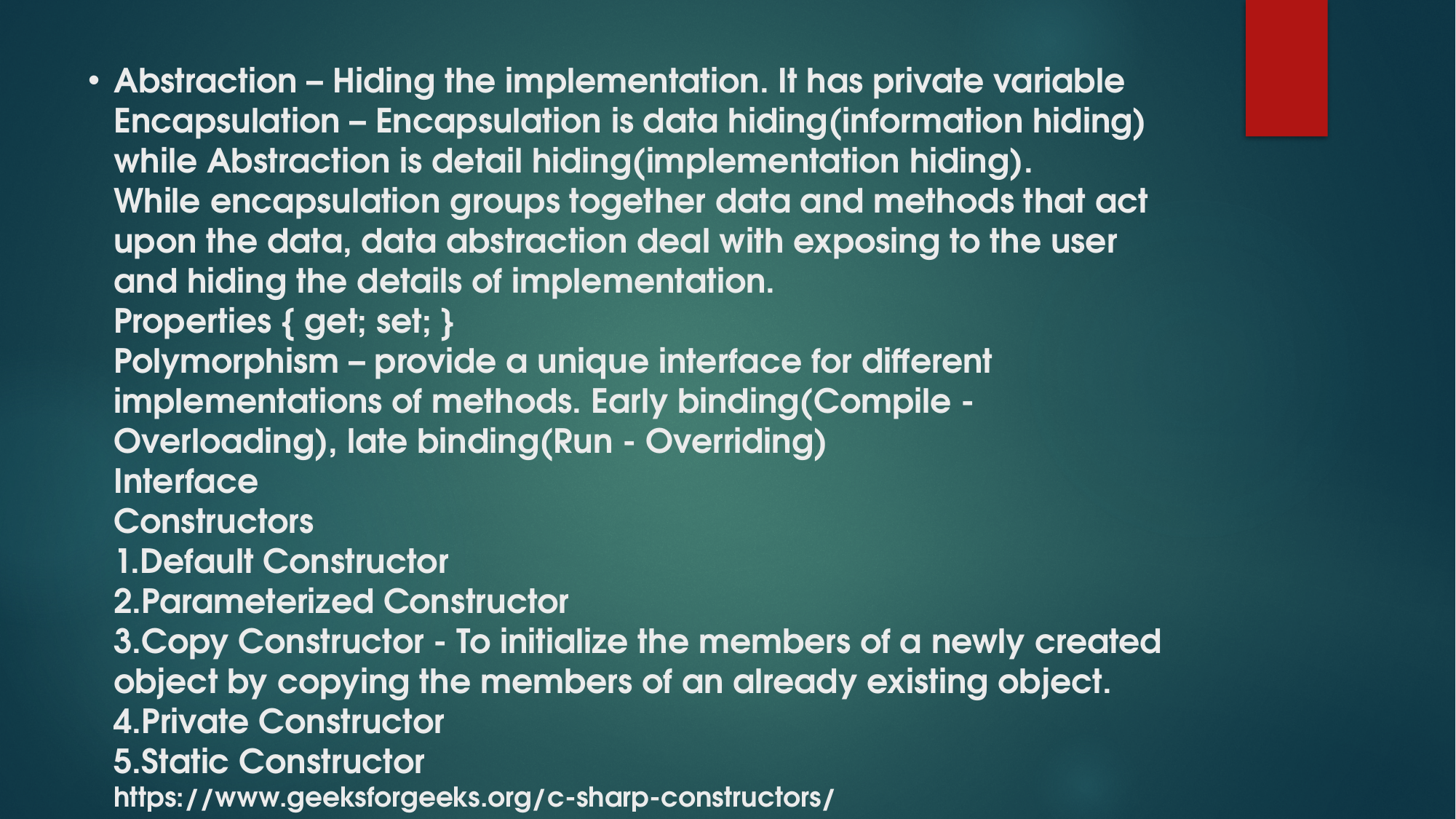

# Abstraction – Hiding the implementation. It has private variable Encapsulation – Encapsulation is data hiding(information hiding) while Abstraction is detail hiding(implementation hiding). While encapsulation groups together data and methods that act upon the data, data abstraction deal with exposing to the user and hiding the details of implementation. Properties { get; set; } Polymorphism – provide a unique interface for different implementations of methods. Early binding(Compile - Overloading), late binding(Run - Overriding) Interface Constructors 1.Default Constructor 2.Parameterized Constructor 3.Copy Constructor - To initialize the members of a newly created object by copying the members of an already existing object. 4.Private Constructor 5.Static Constructor https://www.geeksforgeeks.org/c-sharp-constructors/